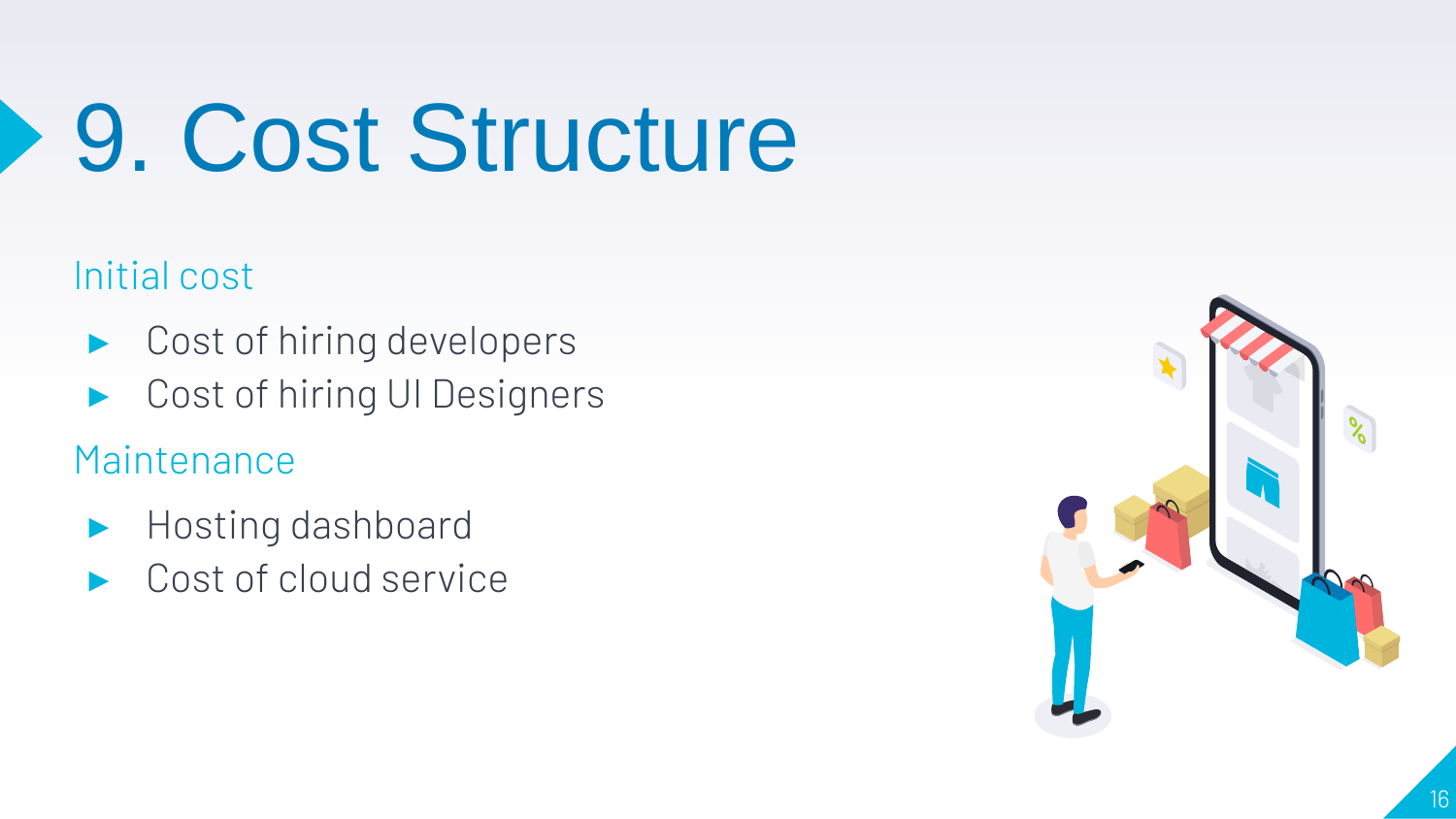

# 9. Cost Structure
Initial cost
Cost of hiring developers
Cost of hiring UI Designers
Maintenance
Hosting dashboard
Cost of cloud service

16